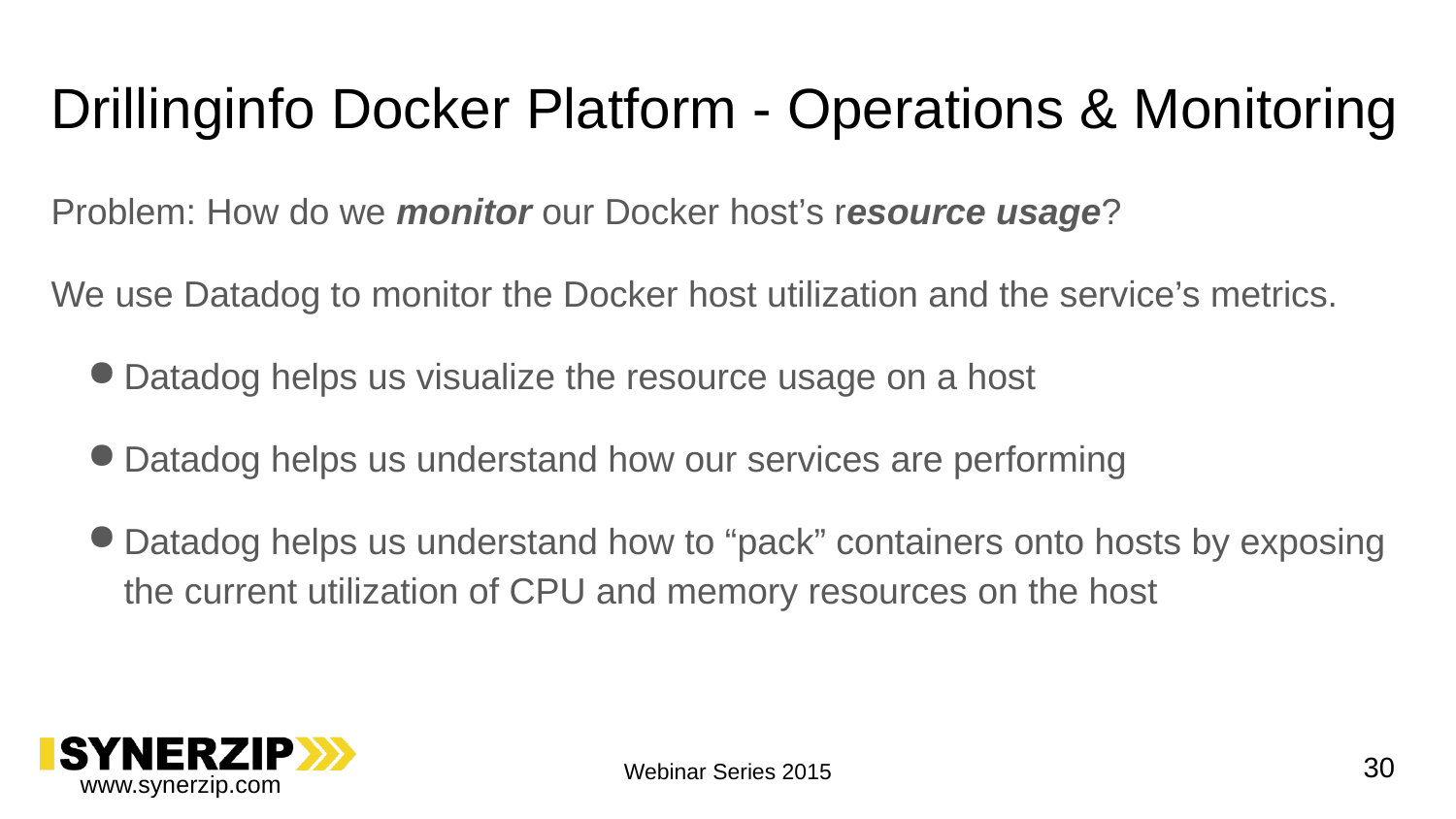

# Drillinginfo Docker Platform - Operations & Monitoring
Problem: How do we monitor our Docker host’s resource usage?
We use Datadog to monitor the Docker host utilization and the service’s metrics.
Datadog helps us visualize the resource usage on a host
Datadog helps us understand how our services are performing
Datadog helps us understand how to “pack” containers onto hosts by exposing the current utilization of CPU and memory resources on the host

30